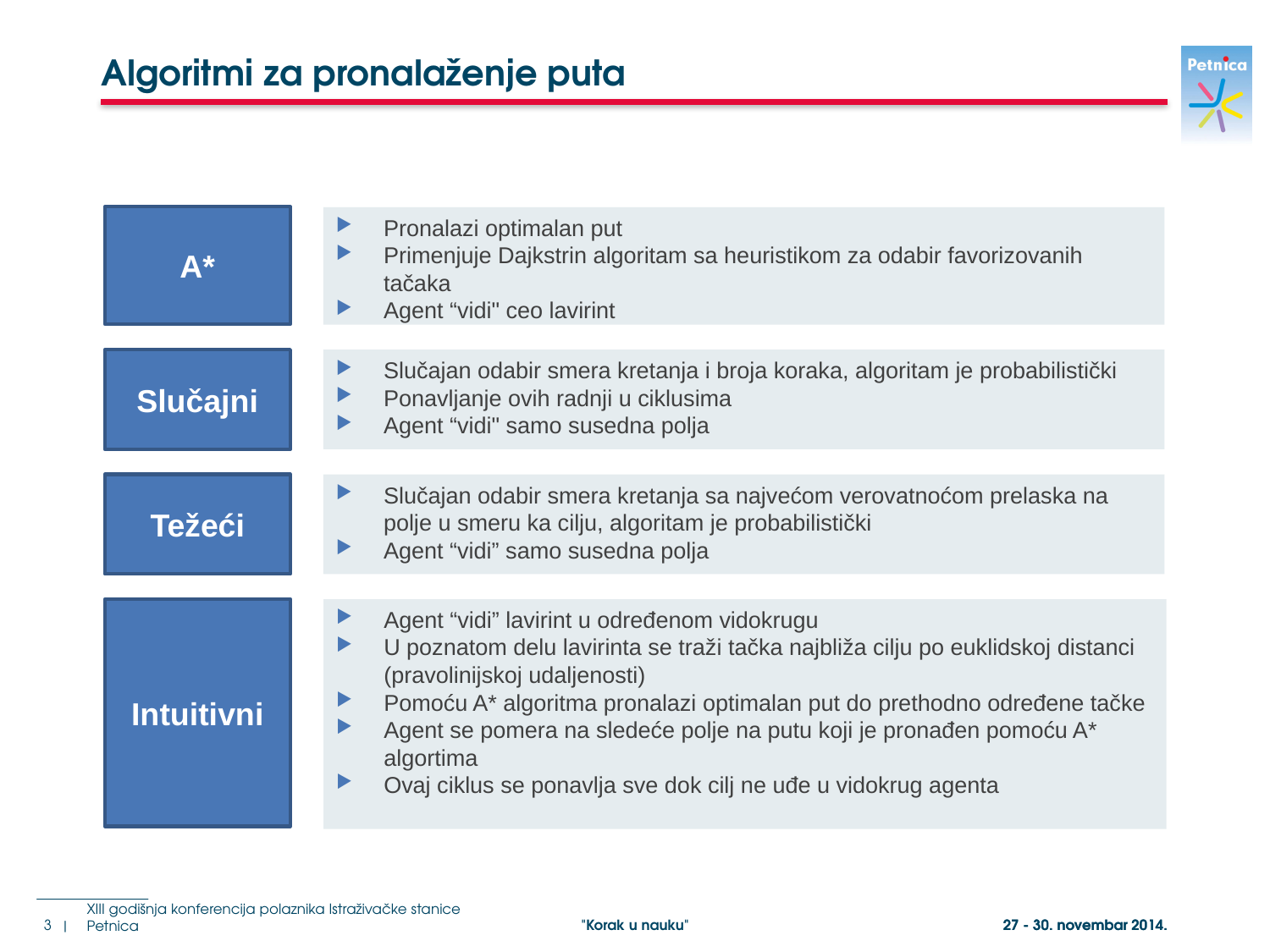

# Algoritmi za pronalaženje puta

A*
Pronalazi optimalan put
Primenjuje Dajkstrin algoritam sa heuristikom za odabir favorizovanih tačaka
Agent “vidi" ceo lavirint

Slučajni
Slučajan odabir smera kretanja i broja koraka, algoritam je probabilistički
Ponavljanje ovih radnji u ciklusima
Agent “vidi" samo susedna polja
Težeći
Slučajan odabir smera kretanja sa najvećom verovatnoćom prelaska na polje u smeru ka cilju, algoritam je probabilistički
Agent “vidi” samo susedna polja
Intuitivni
Agent “vidi” lavirint u određenom vidokrugu
U poznatom delu lavirinta se traži tačka najbliža cilju po euklidskoj distanci (pravolinijskoj udaljenosti)
Pomoću A* algoritma pronalazi optimalan put do prethodno određene tačke
Agent se pomera na sledeće polje na putu koji je pronađen pomoću A* algortima
Ovaj ciklus se ponavlja sve dok cilj ne uđe u vidokrug agenta

"Korak u nauku"
3   |
XIII godišnja konferencija polaznika Istraživačke stanice Petnica